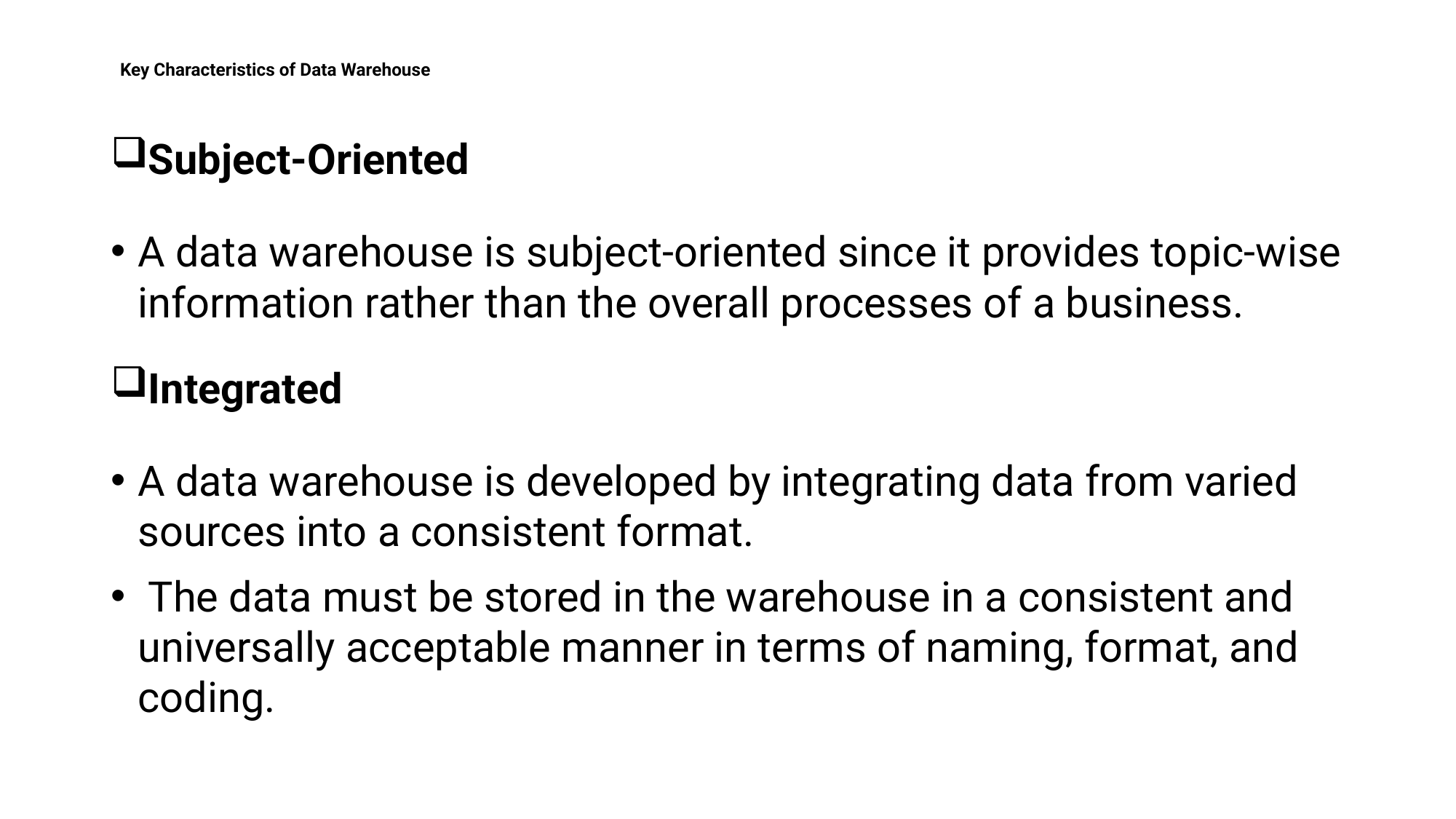

# Key Characteristics of Data Warehouse
Subject-Oriented
A data warehouse is subject-oriented since it provides topic-wise information rather than the overall processes of a business.
Integrated
A data warehouse is developed by integrating data from varied sources into a consistent format.
 The data must be stored in the warehouse in a consistent and universally acceptable manner in terms of naming, format, and coding.